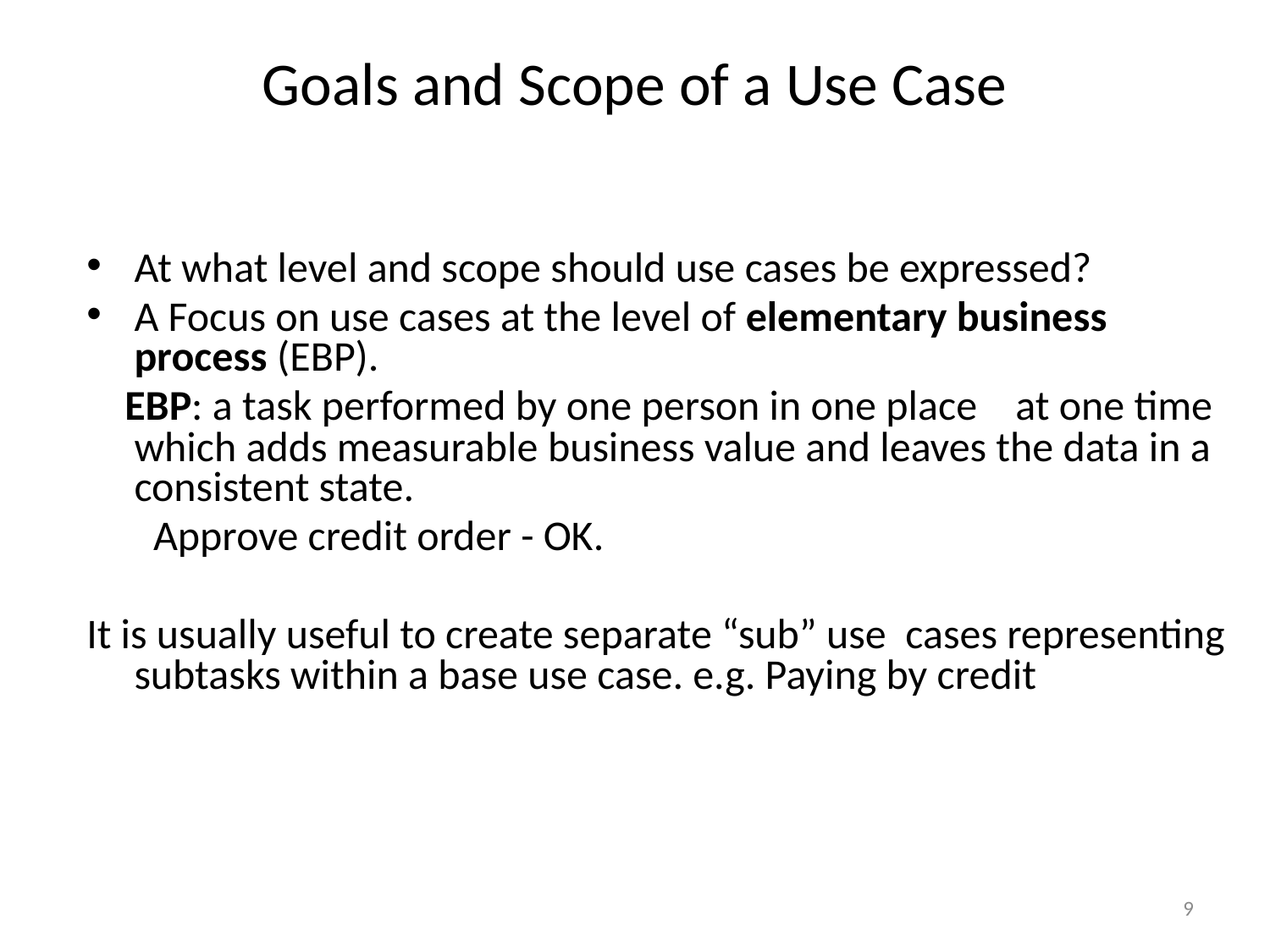

Goals and Scope of a Use Case
At what level and scope should use cases be expressed?
A Focus on use cases at the level of elementary business process (EBP).
    EBP: a task performed by one person in one place    at one time which adds measurable business value and leaves the data in a consistent state.
       Approve credit order - OK.

It is usually useful to create separate “sub” use  cases representing subtasks within a base use case. e.g. Paying by credit

9